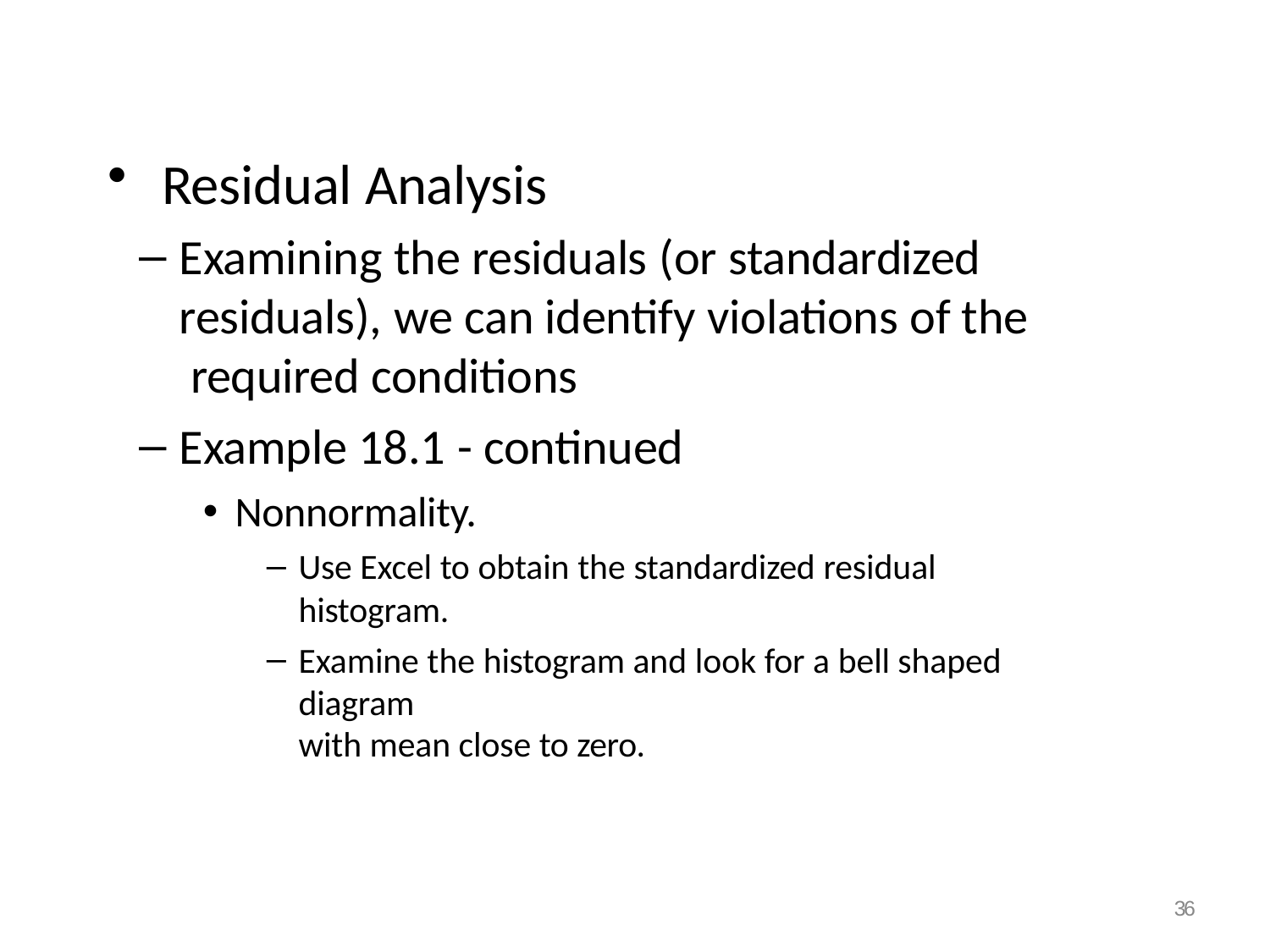

Residual Analysis
Examining the residuals (or standardized  residuals), we can identify violations of the  required conditions
Example 18.1 - continued
Nonnormality.
Use Excel to obtain the standardized residual histogram.
Examine the histogram and look for a bell shaped diagram
with mean close to zero.
36